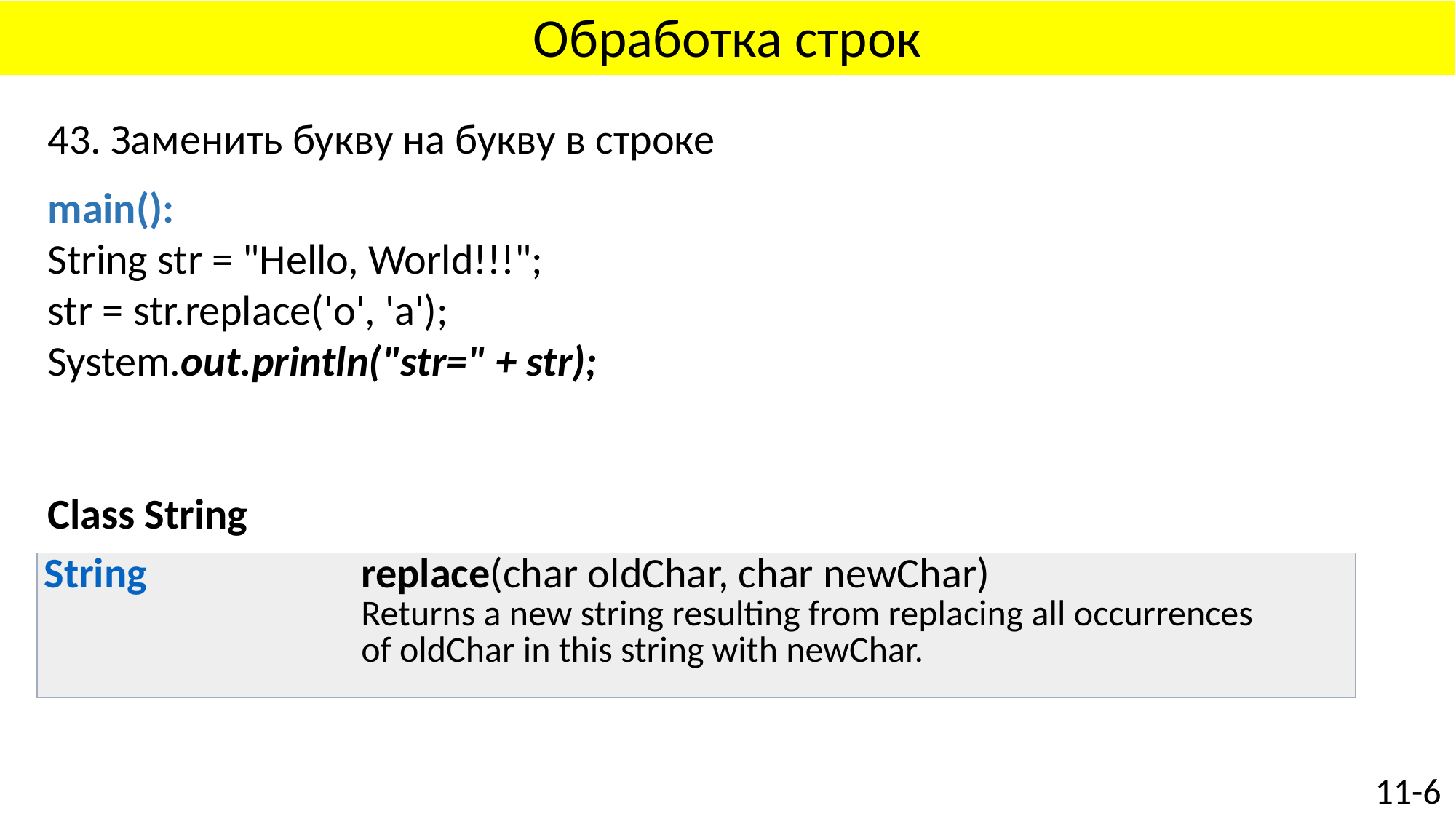

# Обработка строк
43. Заменить букву на букву в строке
main():
String str = "Hello, World!!!";
str = str.replace('o', 'a');
System.out.println("str=" + str);

Class String

| String | replace(char oldChar, char newChar) Returns a new string resulting from replacing all occurrences of oldChar in this string with newChar. |
| --- | --- |
11-6